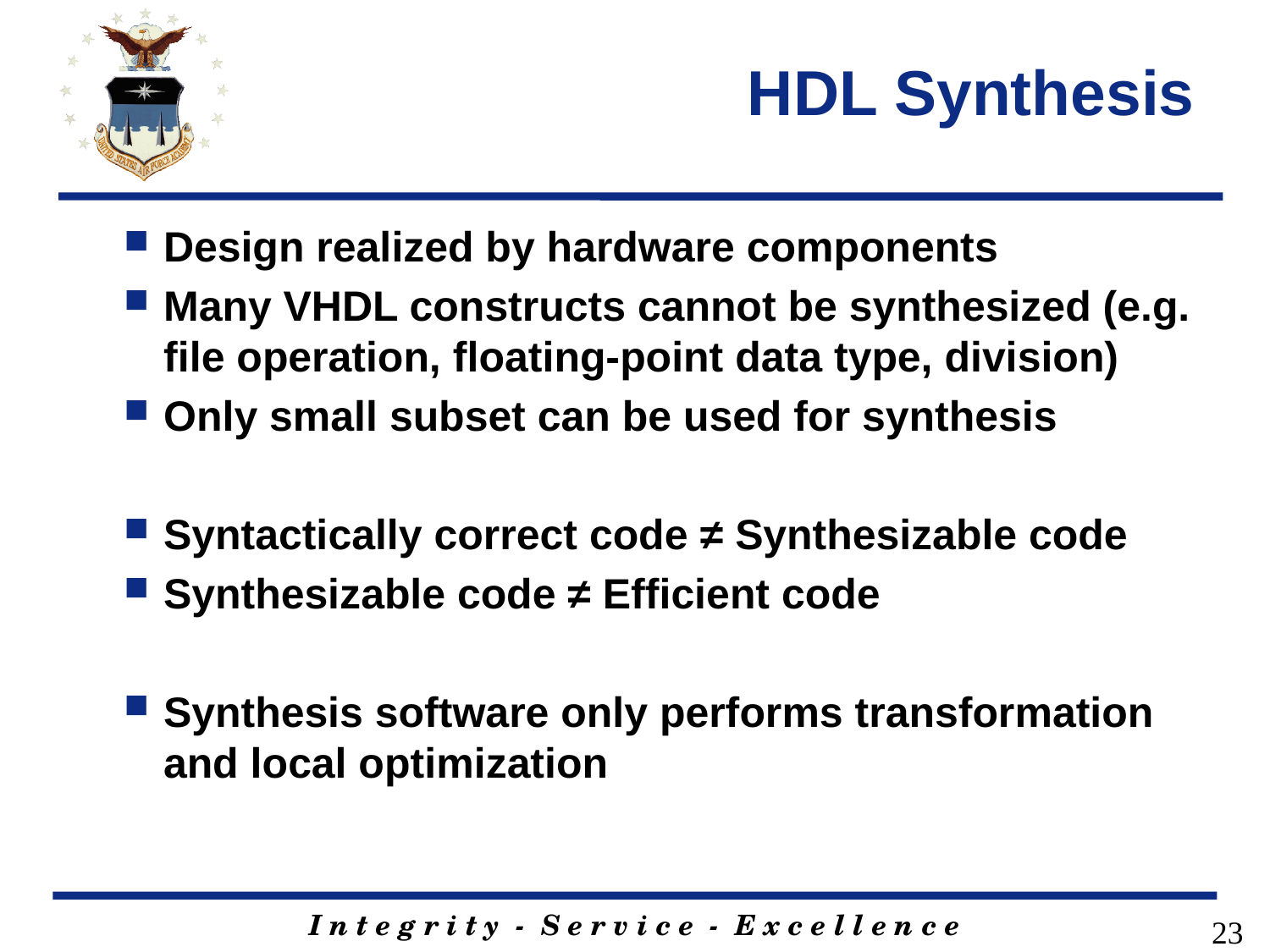

# HDL Synthesis
Design realized by hardware components
Many VHDL constructs cannot be synthesized (e.g. file operation, floating-point data type, division)
Only small subset can be used for synthesis

Syntactically correct code ≠ Synthesizable code
Synthesizable code ≠ Efficient code

Synthesis software only performs transformation and local optimization

23